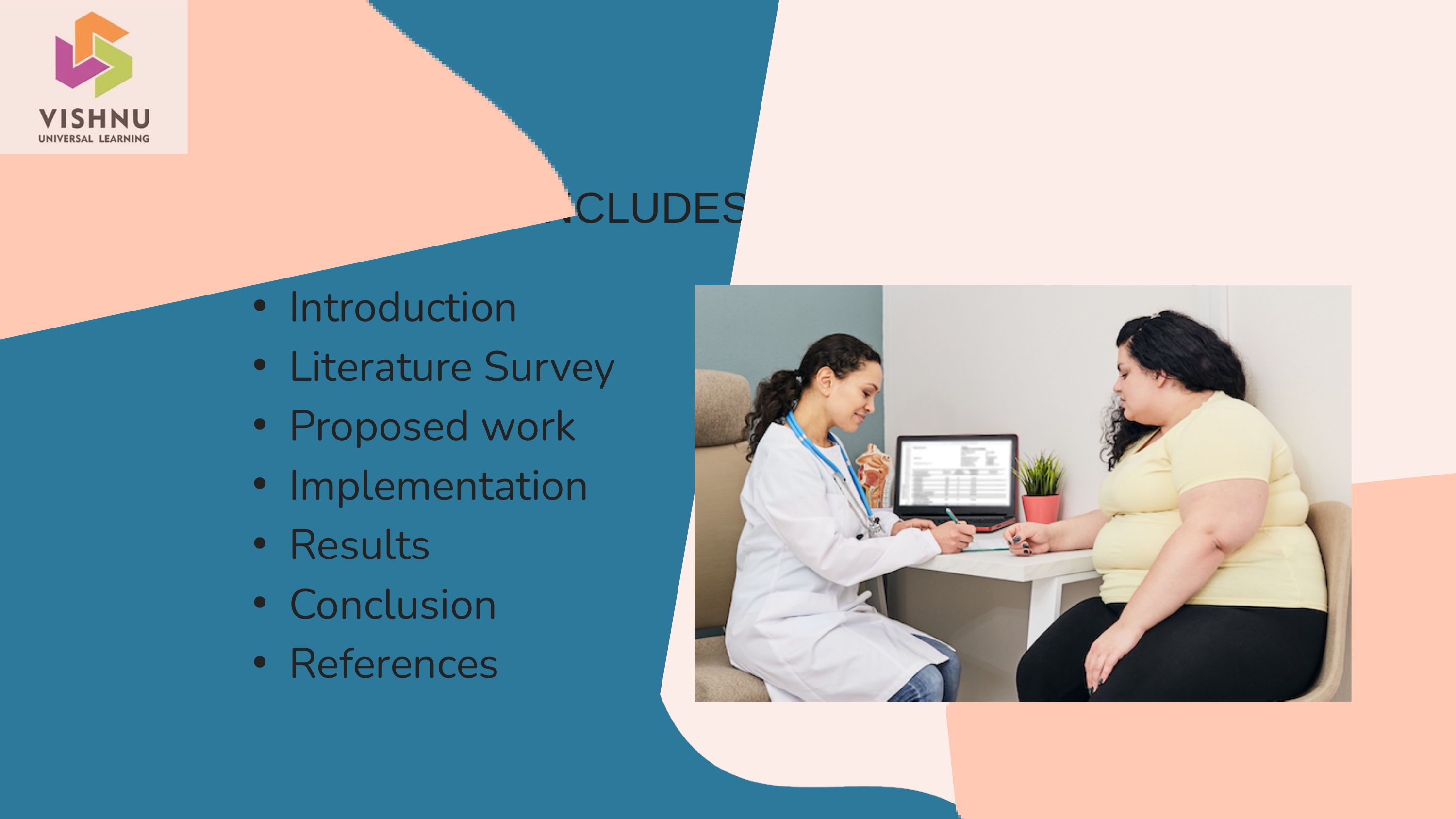

PRESENTATION INCLUDES
Introduction
Literature Survey
Proposed work
Implementation
Results
Conclusion
References